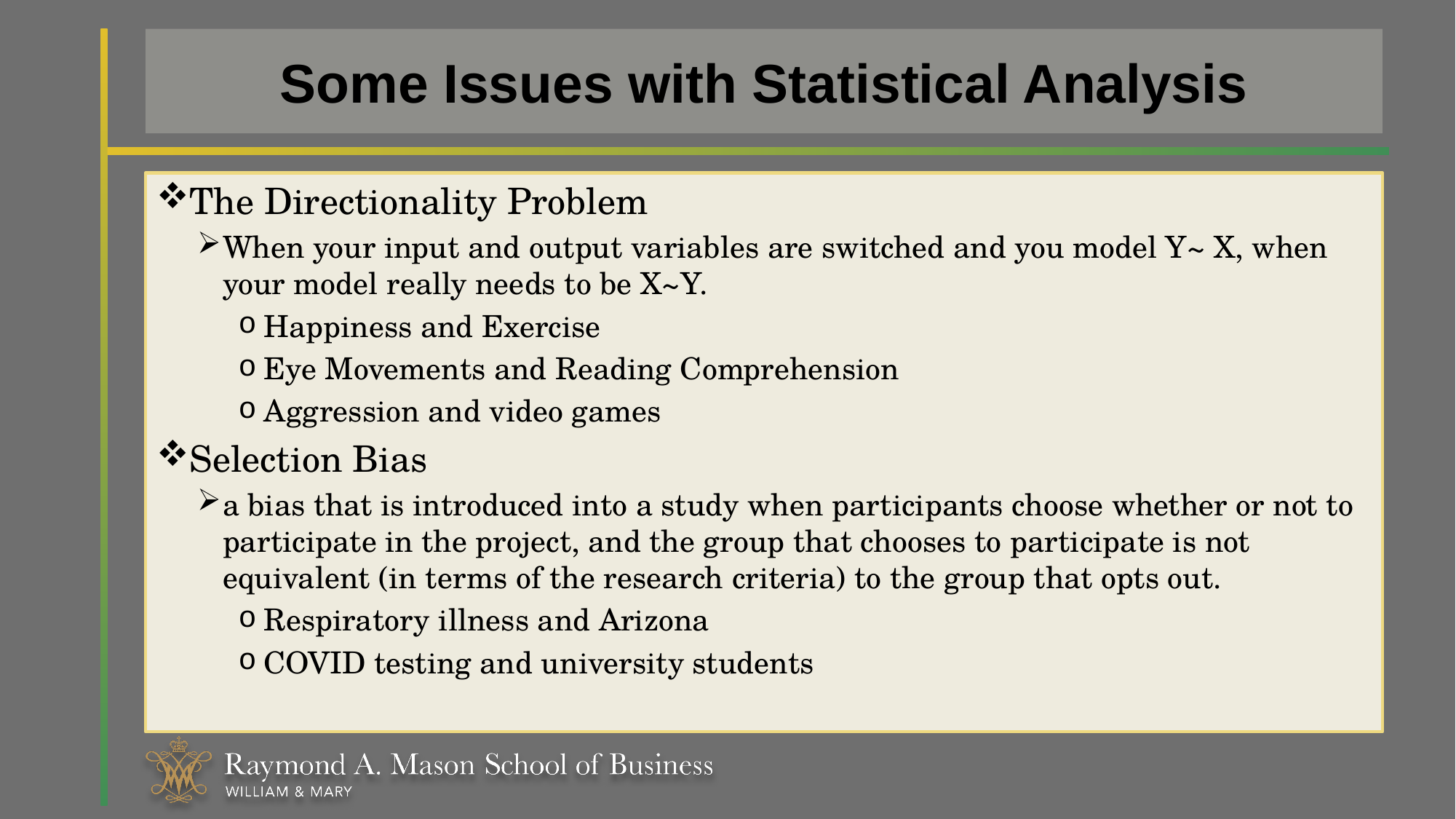

# Some Issues with Statistical Analysis
The Directionality Problem
When your input and output variables are switched and you model Y~ X, when your model really needs to be X~Y.
Happiness and Exercise
Eye Movements and Reading Comprehension
Aggression and video games
Selection Bias
a bias that is introduced into a study when participants choose whether or not to participate in the project, and the group that chooses to participate is not equivalent (in terms of the research criteria) to the group that opts out.
Respiratory illness and Arizona
COVID testing and university students